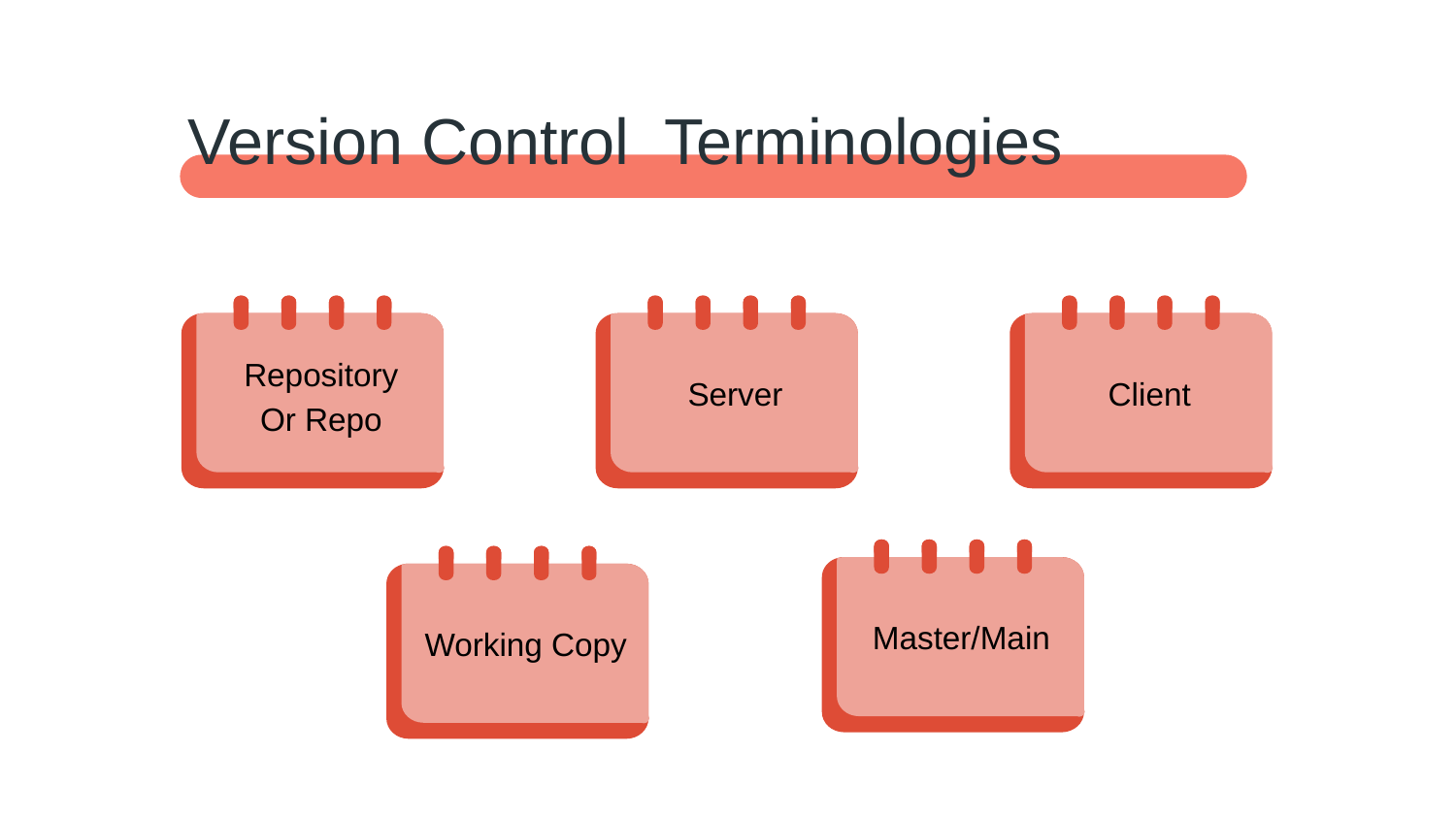

Version Control  Terminologies

Repository
Or Repo

Server

Client

Master/Main

Working Copy